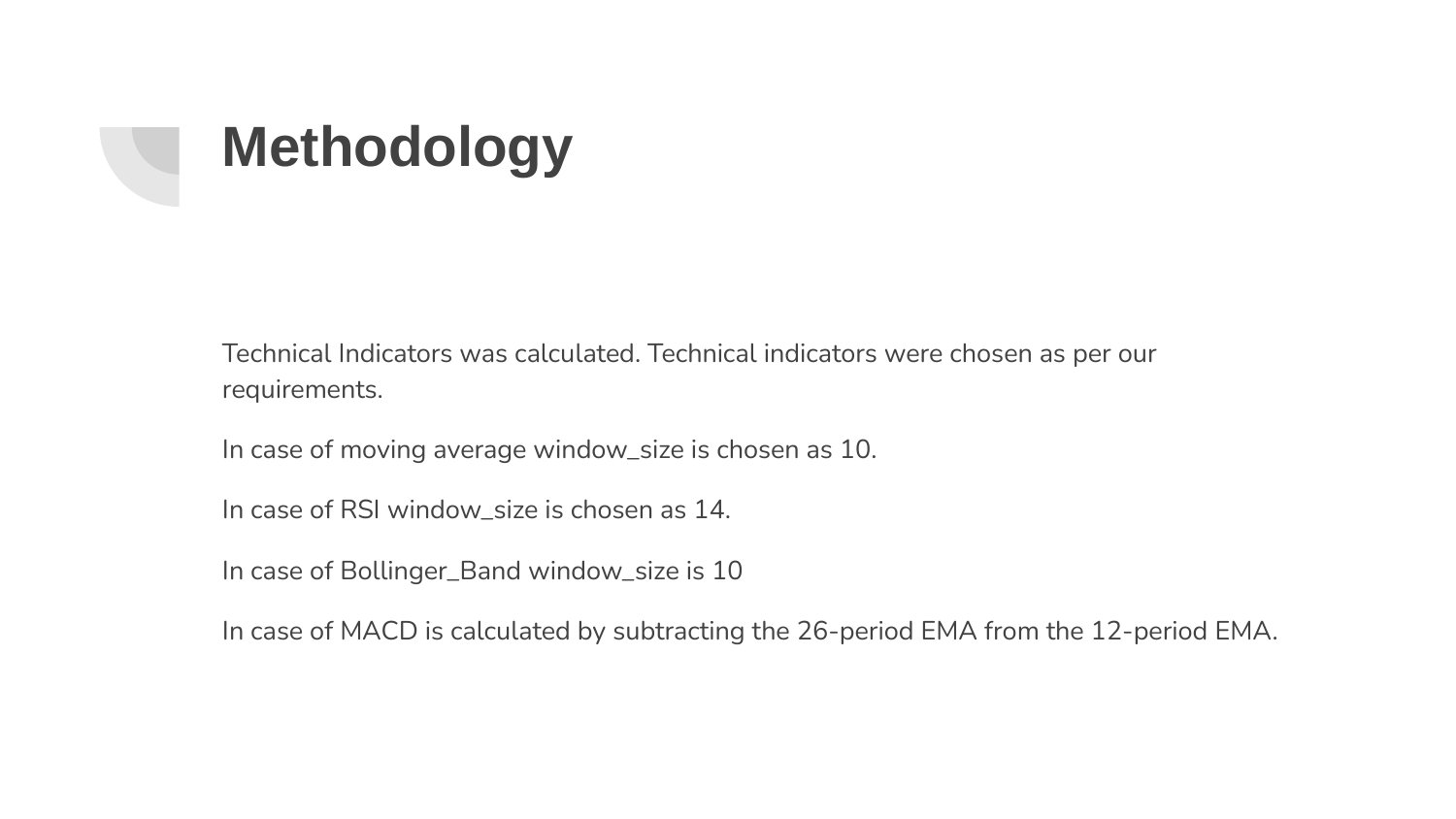

# Methodology
Technical Indicators was calculated. Technical indicators were chosen as per our requirements.
In case of moving average window_size is chosen as 10.
In case of RSI window_size is chosen as 14.
In case of Bollinger_Band window_size is 10
In case of MACD is calculated by subtracting the 26-period EMA from the 12-period EMA.